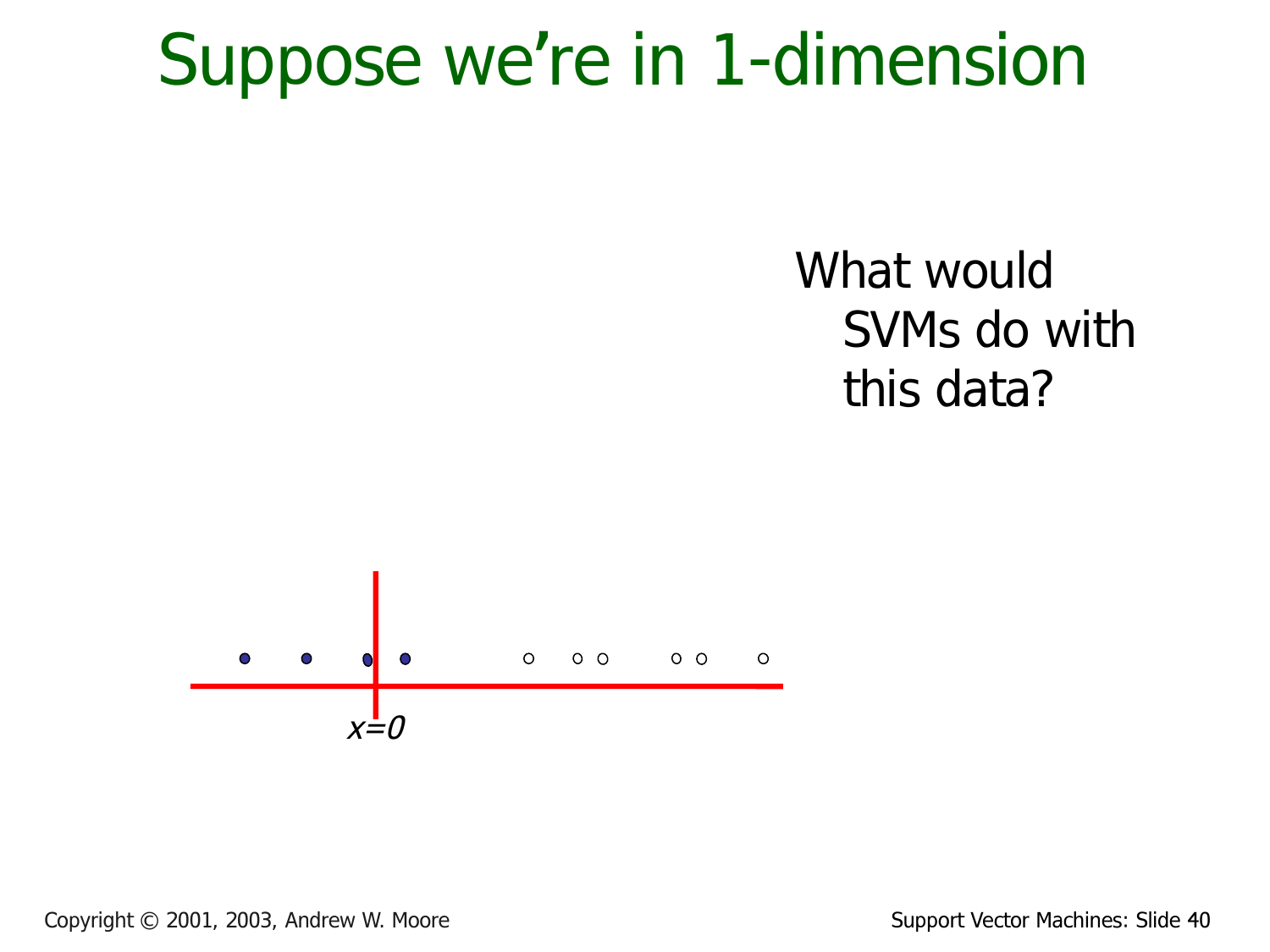

# Suppose we’re in 1-dimension
What would SVMs do with this data?

x=0
Copyright © 2001, 2003, Andrew W. Moore